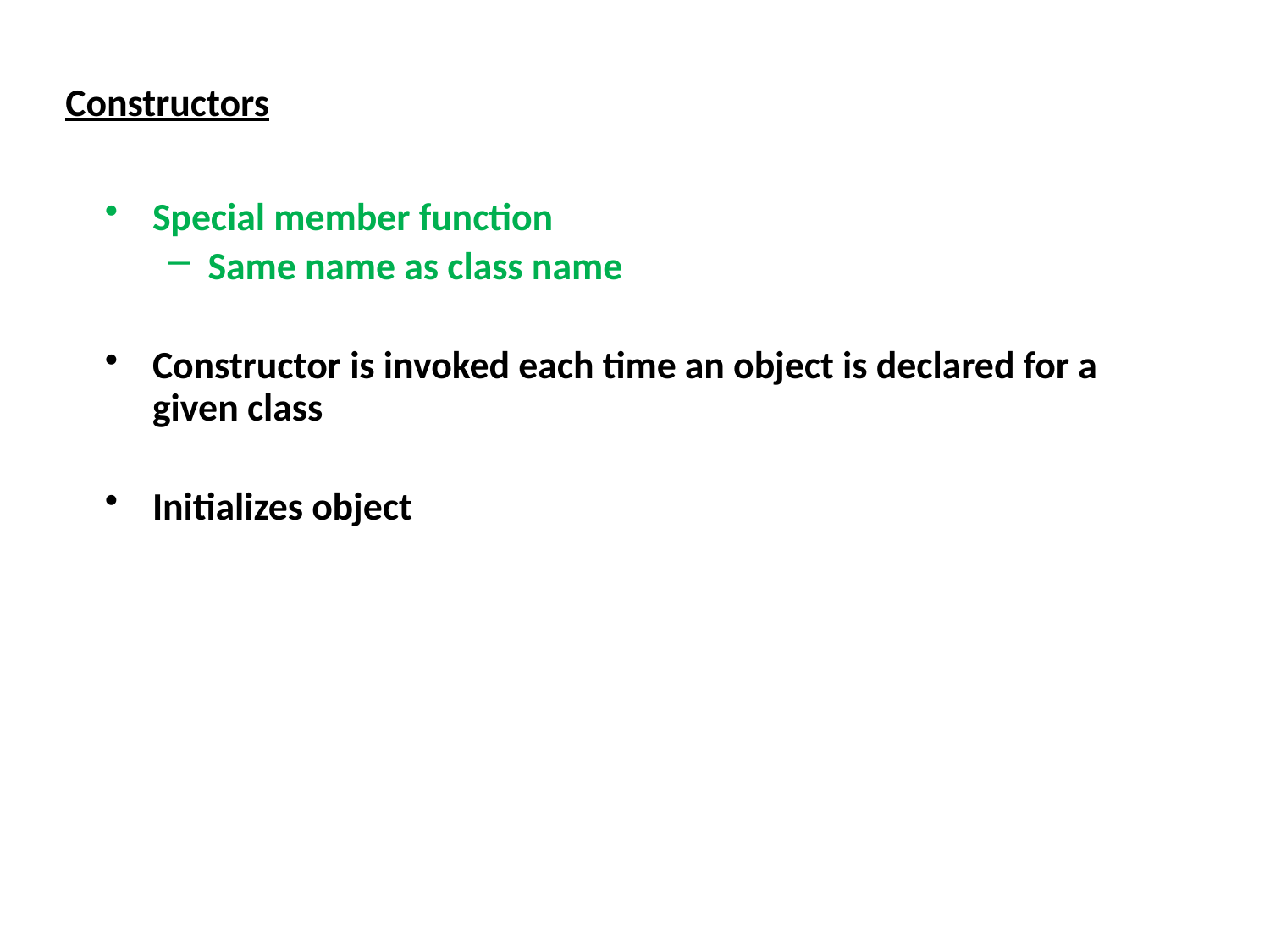

Constructors
Special member function
Same name as class name

Constructor is invoked each time an object is declared for a given class

Initializes object